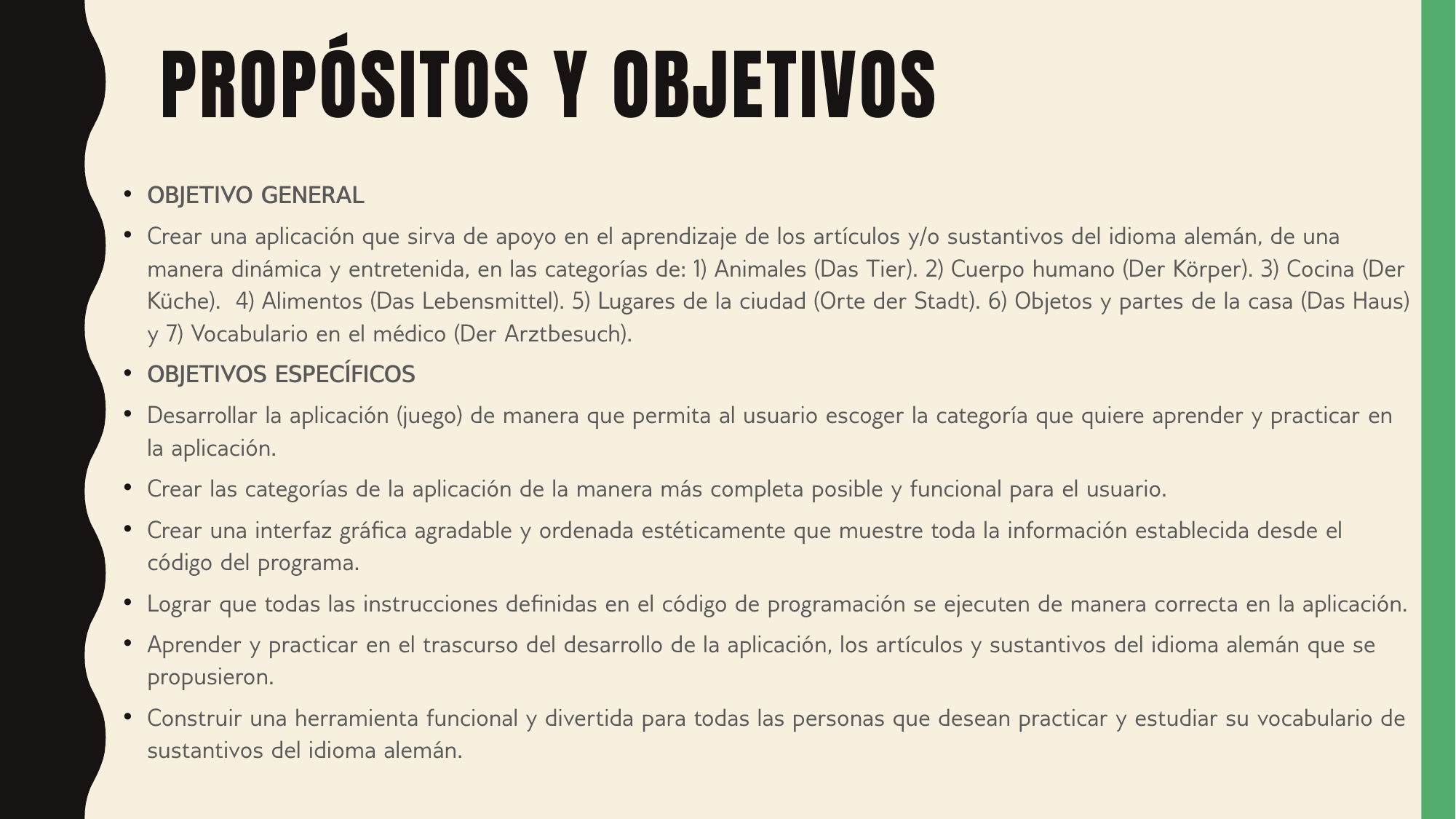

# Propósitos y objetivos
OBJETIVO GENERAL
Crear una aplicación que sirva de apoyo en el aprendizaje de los artículos y/o sustantivos del idioma alemán, de una manera dinámica y entretenida, en las categorías de: 1) Animales (Das Tier). 2) Cuerpo humano (Der Körper). 3) Cocina (Der Küche).  4) Alimentos (Das Lebensmittel). 5) Lugares de la ciudad (Orte der Stadt). 6) Objetos y partes de la casa (Das Haus) y 7) Vocabulario en el médico (Der Arztbesuch).
OBJETIVOS ESPECÍFICOS
Desarrollar la aplicación (juego) de manera que permita al usuario escoger la categoría que quiere aprender y practicar en la aplicación.
Crear las categorías de la aplicación de la manera más completa posible y funcional para el usuario.
Crear una interfaz gráfica agradable y ordenada estéticamente que muestre toda la información establecida desde el código del programa.
Lograr que todas las instrucciones definidas en el código de programación se ejecuten de manera correcta en la aplicación.
Aprender y practicar en el trascurso del desarrollo de la aplicación, los artículos y sustantivos del idioma alemán que se propusieron.
Construir una herramienta funcional y divertida para todas las personas que desean practicar y estudiar su vocabulario de sustantivos del idioma alemán.